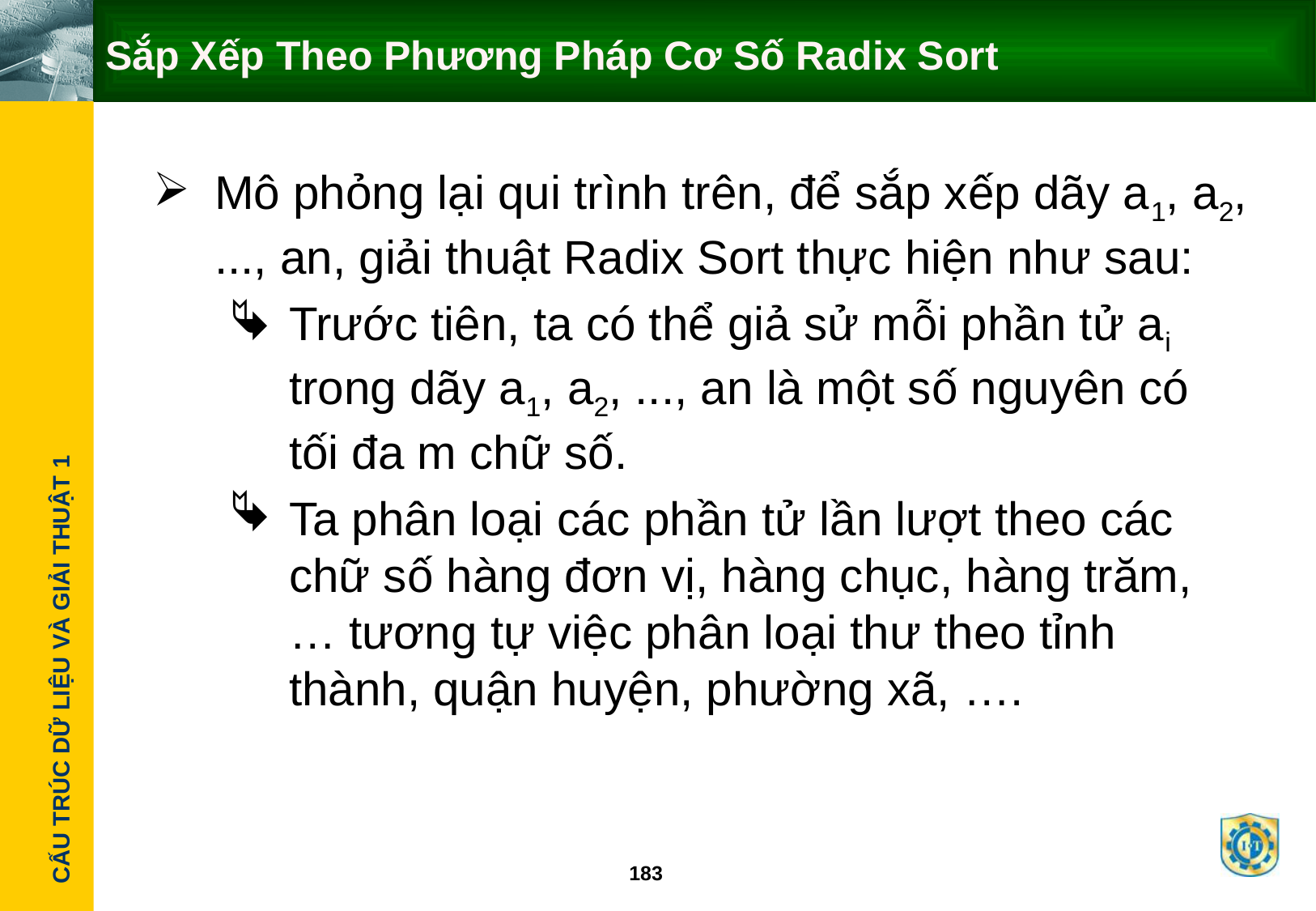

# Sắp Xếp Theo Phương Pháp Cơ Số Radix Sort
Mô phỏng lại qui trình trên, để sắp xếp dãy a1, a2, ..., an, giải thuật Radix Sort thực hiện như sau:
Trước tiên, ta có thể giả sử mỗi phần tử ai trong dãy a1, a2, ..., an là một số nguyên có tối đa m chữ số.
Ta phân loại các phần tử lần lượt theo các chữ số hàng đơn vị, hàng chục, hàng trăm, … tương tự việc phân loại thư theo tỉnh thành, quận huyện, phường xã, ….